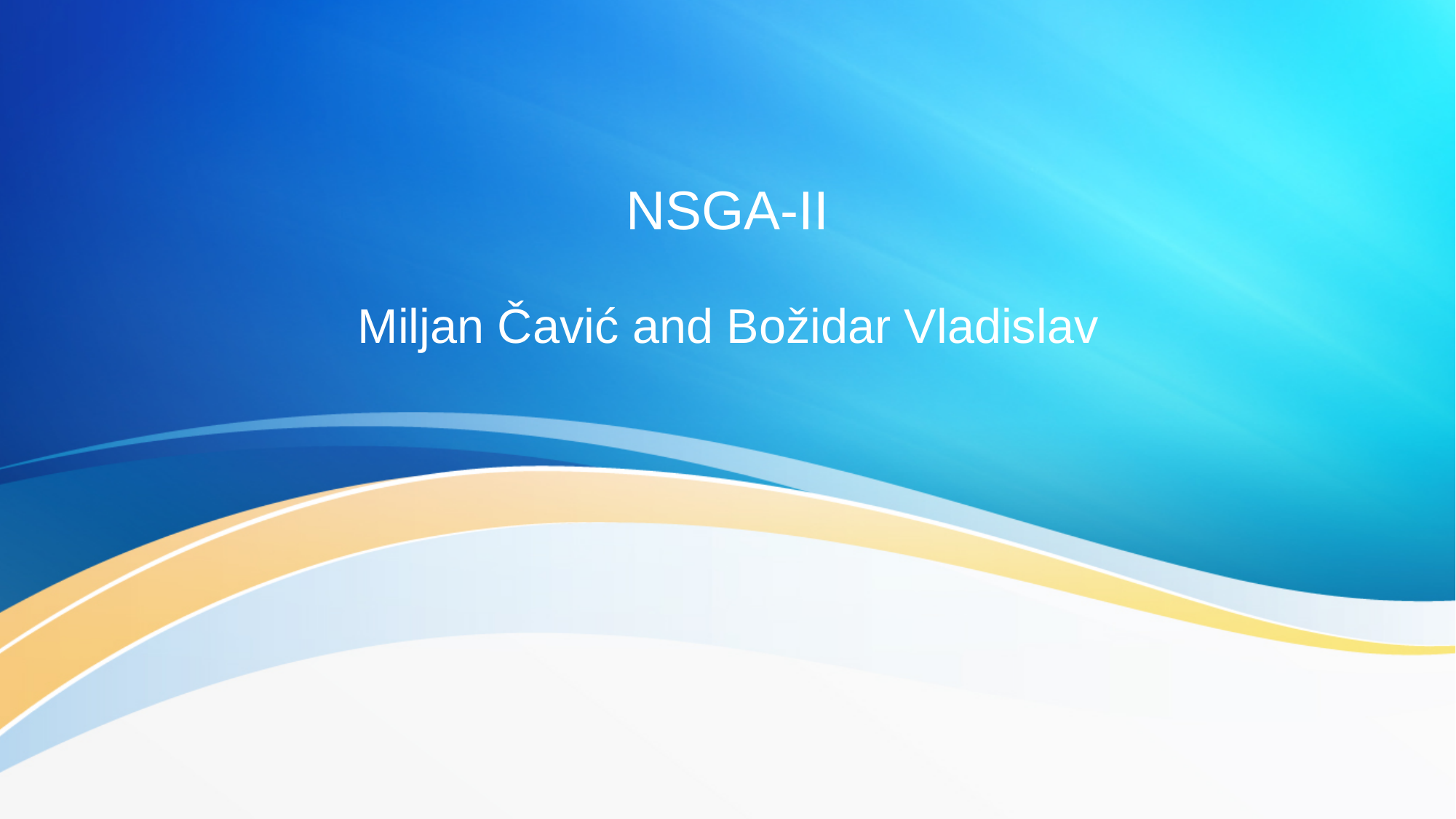

# NSGA-II
Miljan Čavić and Božidar Vladislav